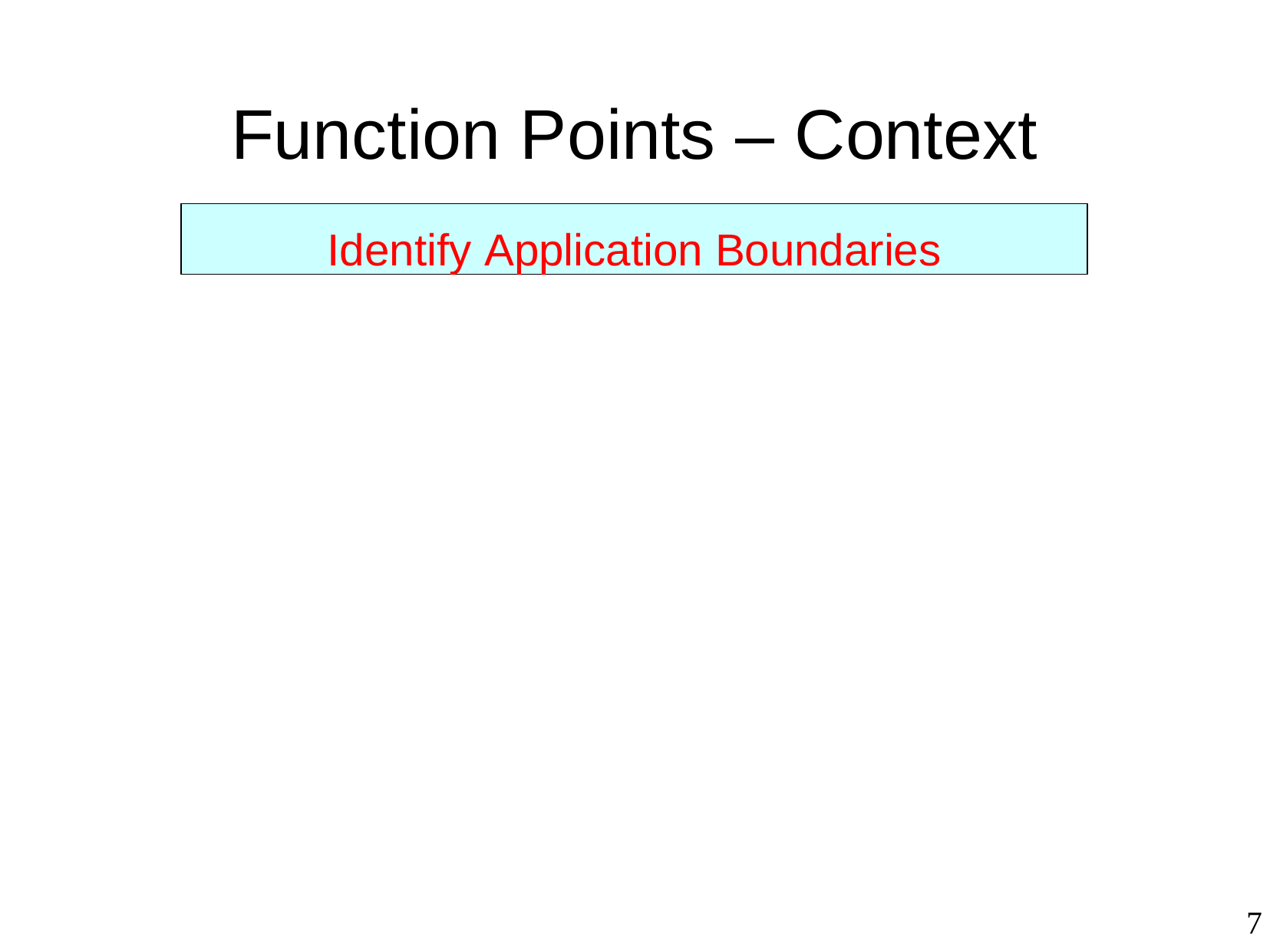

Function Points – Context
Identify Application Boundaries
7